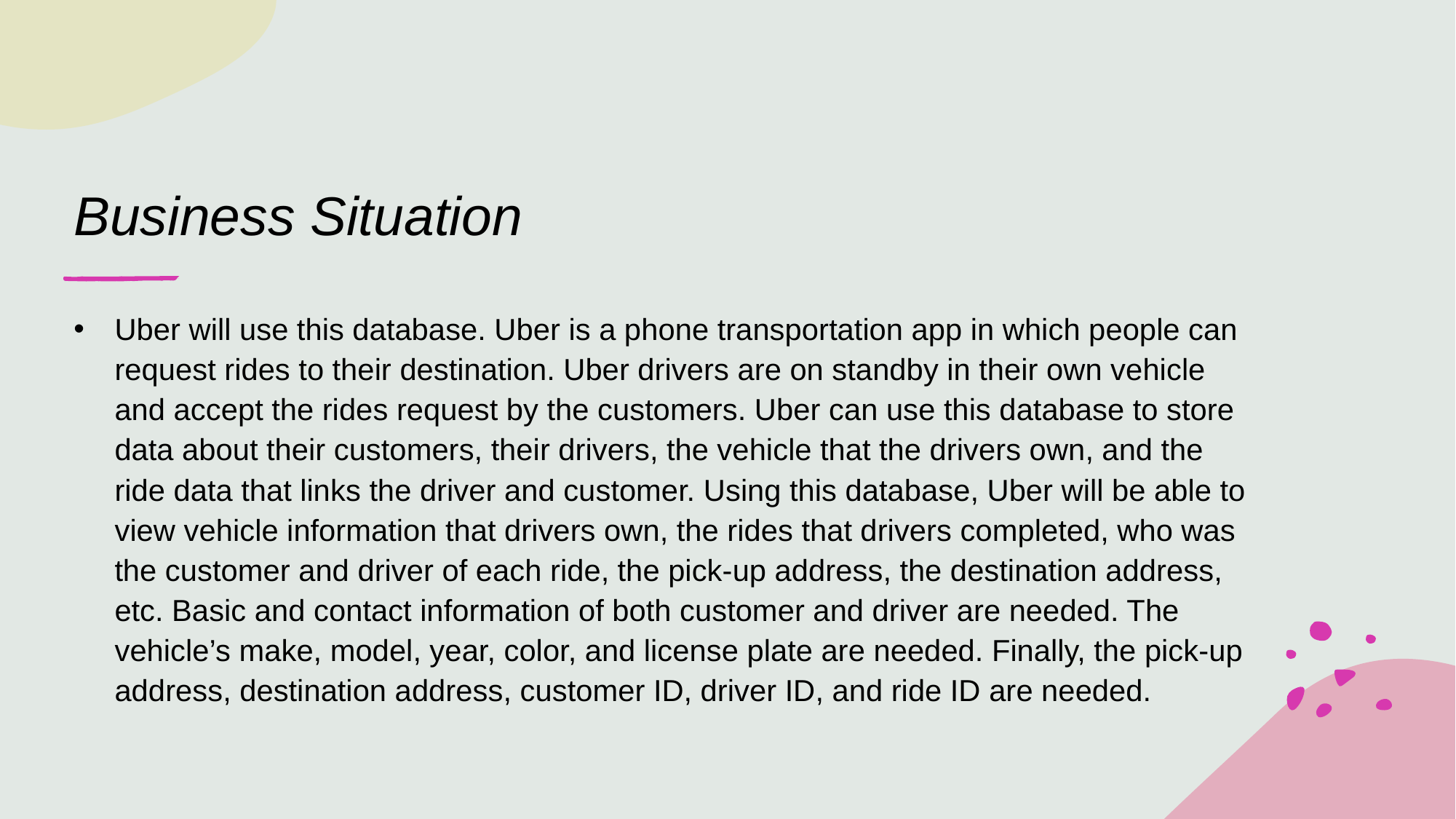

# Business Situation
Uber will use this database. Uber is a phone transportation app in which people can request rides to their destination. Uber drivers are on standby in their own vehicle and accept the rides request by the customers. Uber can use this database to store data about their customers, their drivers, the vehicle that the drivers own, and the ride data that links the driver and customer. Using this database, Uber will be able to view vehicle information that drivers own, the rides that drivers completed, who was the customer and driver of each ride, the pick-up address, the destination address, etc. Basic and contact information of both customer and driver are needed. The vehicle’s make, model, year, color, and license plate are needed. Finally, the pick-up address, destination address, customer ID, driver ID, and ride ID are needed.